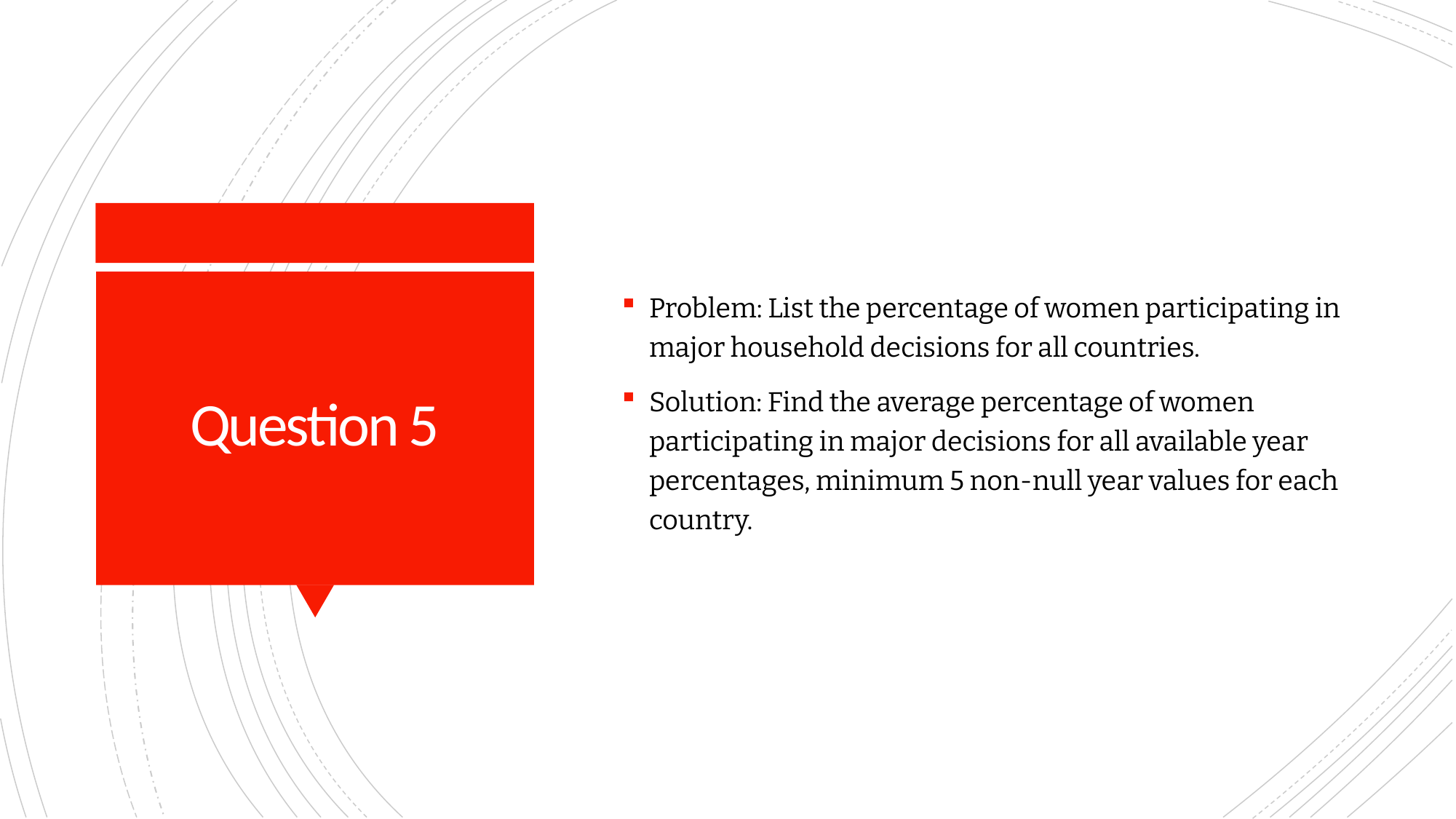

Problem: List the percentage of women participating in major household decisions for all countries.
Solution: Find the average percentage of women participating in major decisions for all available year percentages, minimum 5 non-null year values for each country.
# Question 5